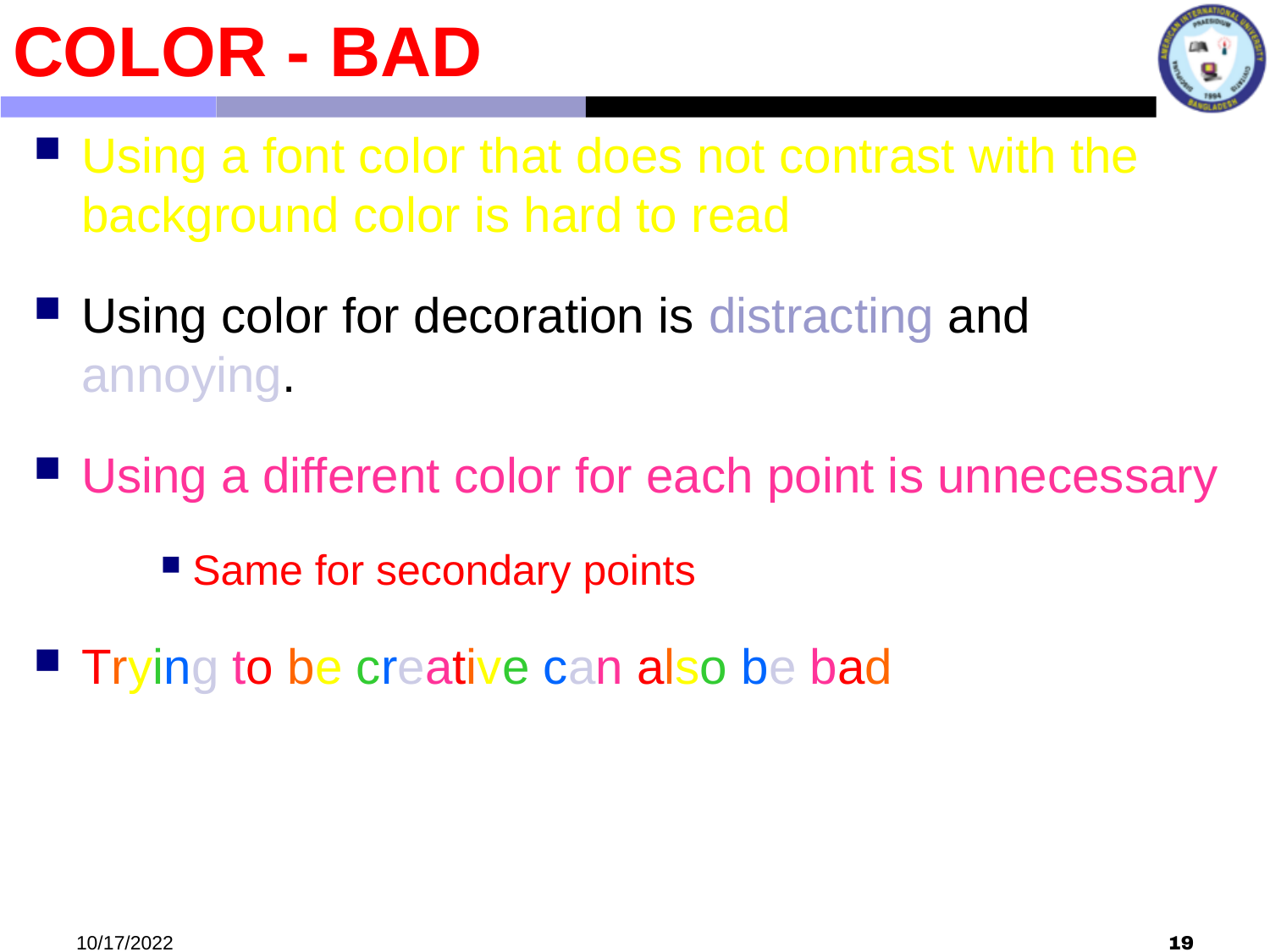

Color - bad
Using a font color that does not contrast with the background color is hard to read
Using color for decoration is distracting and annoying.
Using a different color for each point is unnecessary
Same for secondary points
Trying to be creative can also be bad

10/17/2022
19